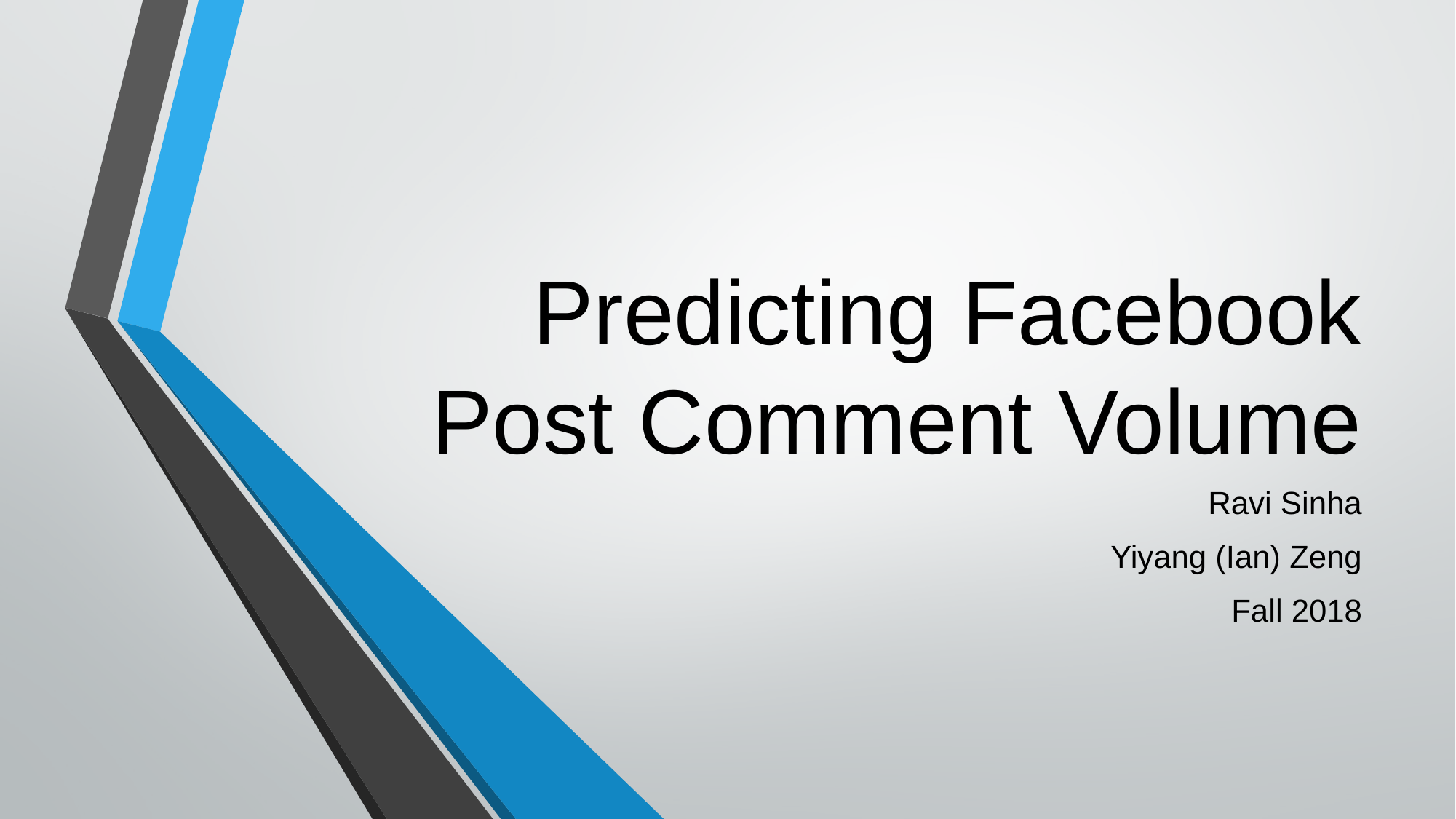

# Predicting Facebook Post Comment Volume
Ravi Sinha
Yiyang (Ian) Zeng
Fall 2018